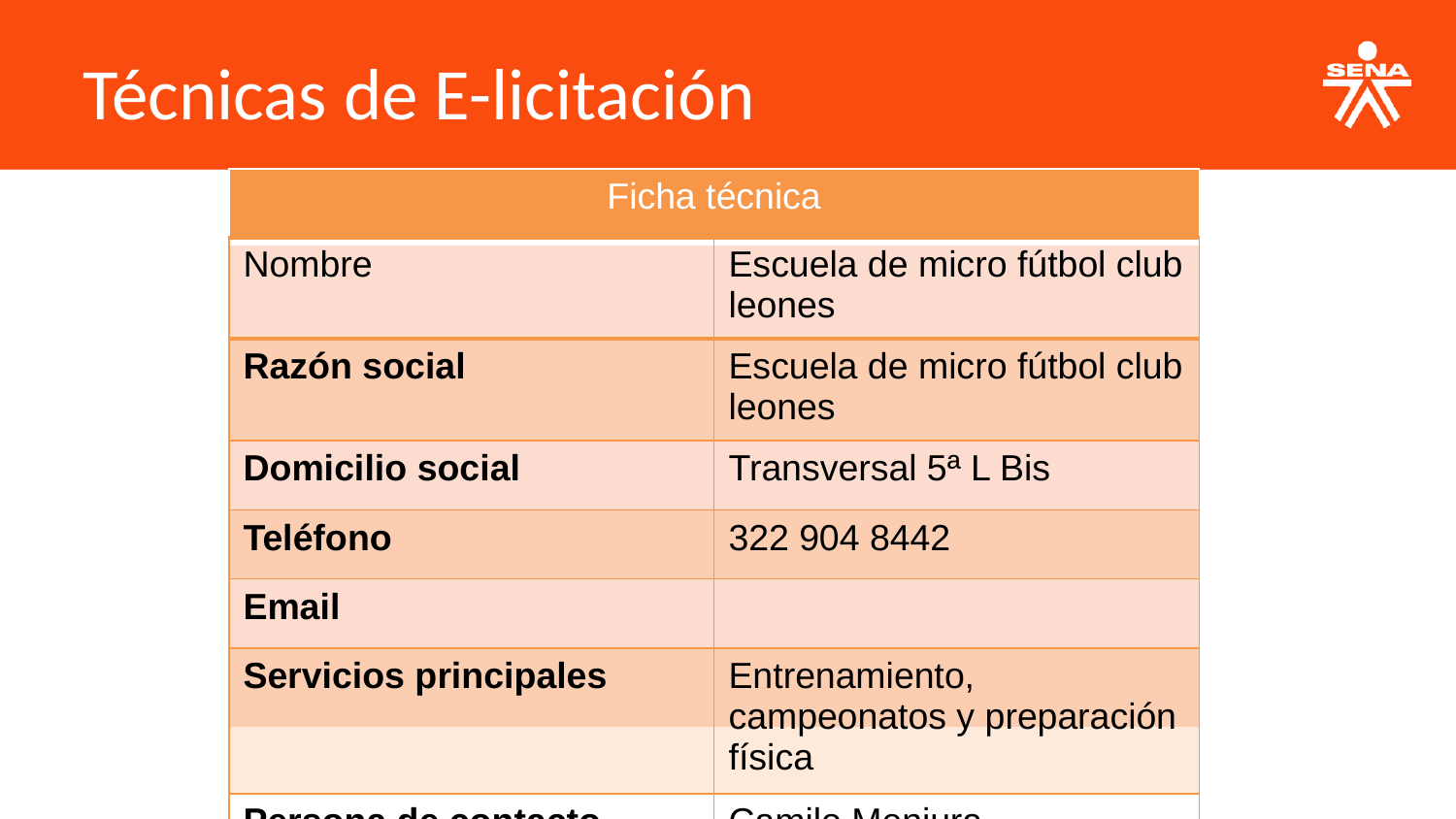

Técnicas de E-licitación
| Ficha técnica |
| --- |
|  |
| Nombre | Escuela de micro fútbol club leones |
| --- | --- |
| Razón social | Escuela de micro fútbol club leones |
| Domicilio social | Transversal 5ª L Bis |
| Teléfono | 322 904 8442 |
| Email |  |
| Servicios principales | Entrenamiento, campeonatos y preparación física |
| Persona de contacto | Camilo Menjura |